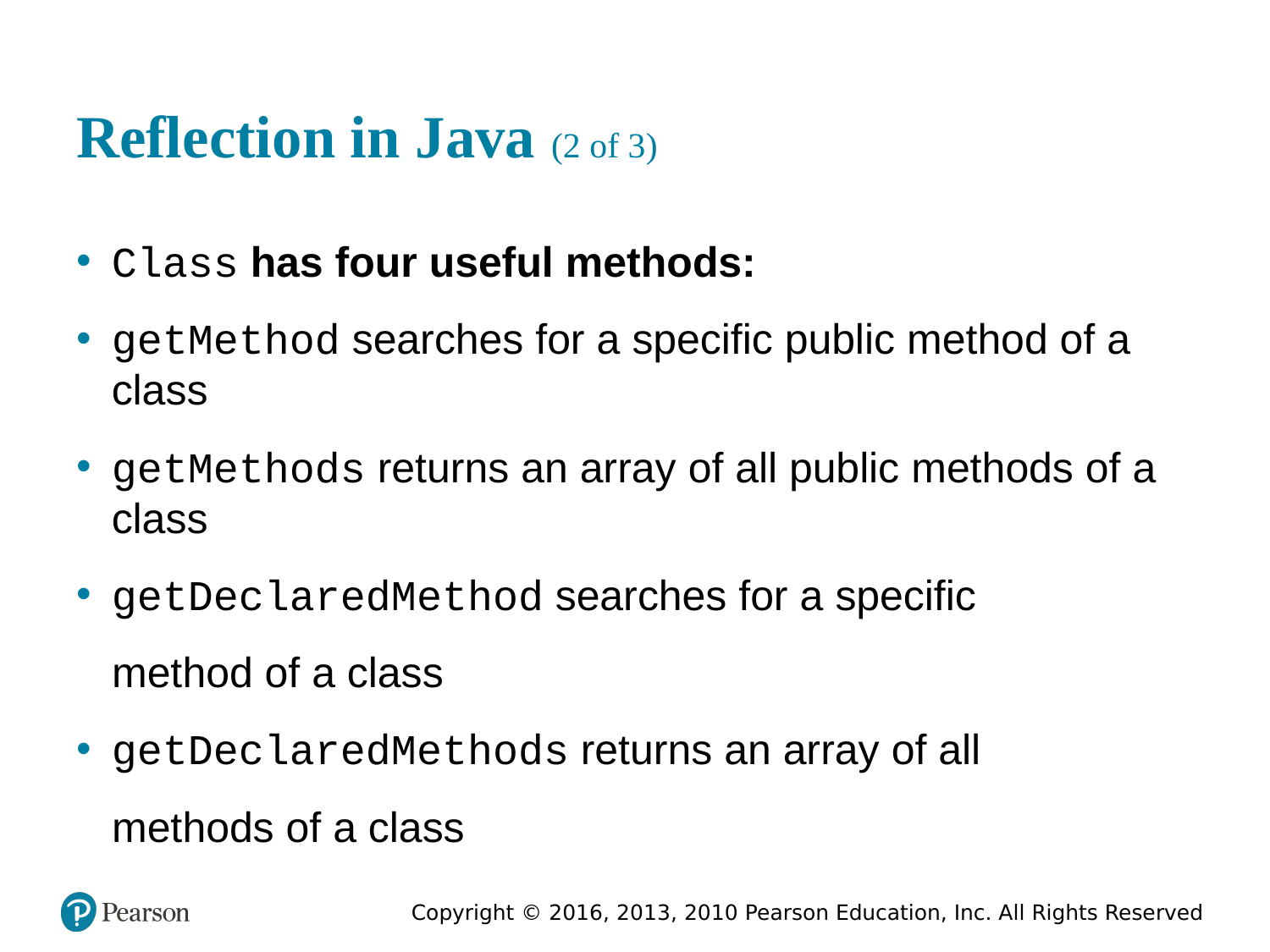

# Reflection in Java (2 of 3)
Class has four useful methods:
getMethod searches for a specific public method of a class
getMethods returns an array of all public methods of a class
getDeclaredMethod searches for a specific
   method of a class
getDeclaredMethods returns an array of all
   methods of a class